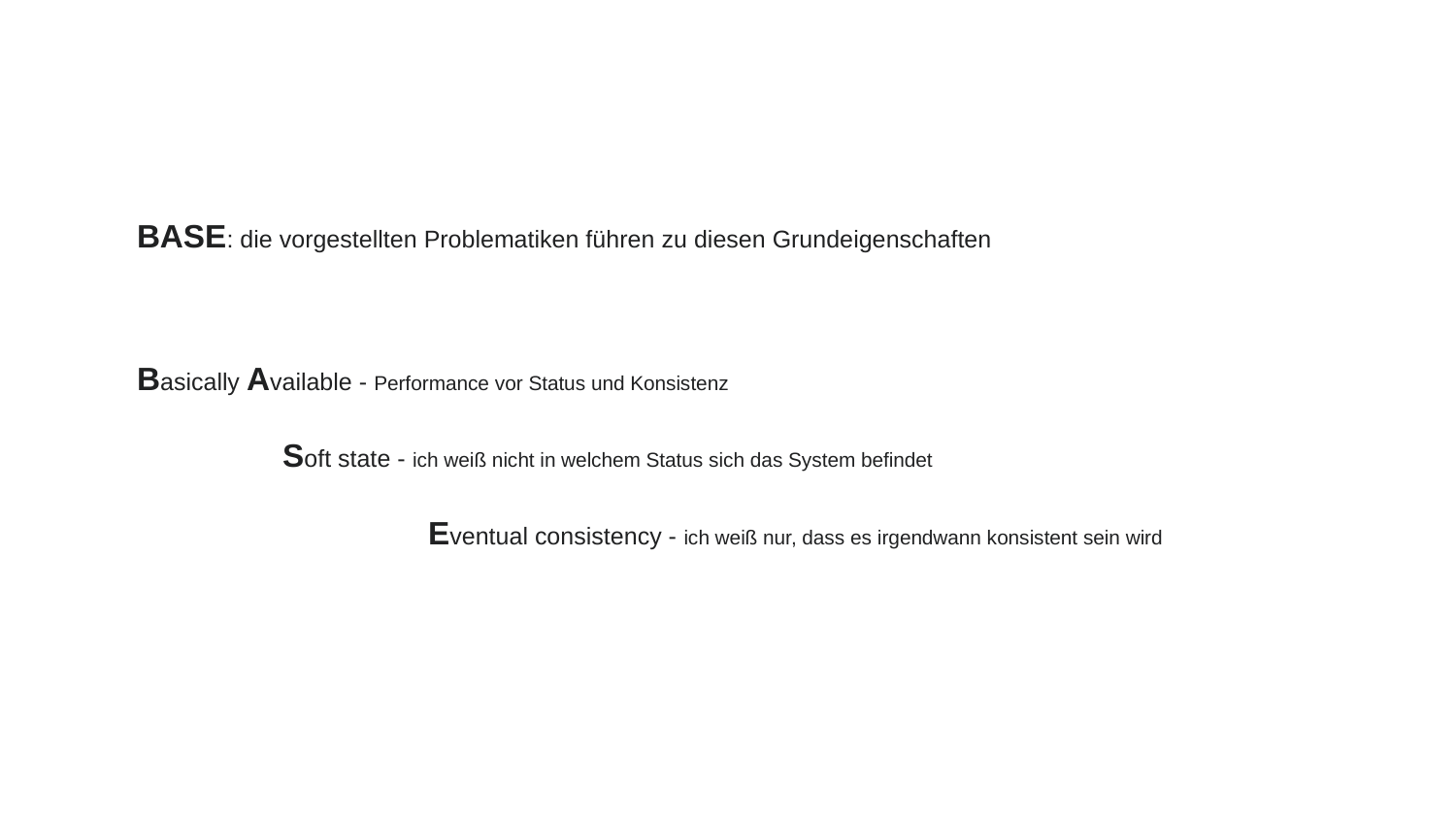

#
BASE: die vorgestellten Problematiken führen zu diesen Grundeigenschaften

Basically Available - Performance vor Status und Konsistenz
 	Soft state - ich weiß nicht in welchem Status sich das System befindet
 		Eventual consistency - ich weiß nur, dass es irgendwann konsistent sein wird